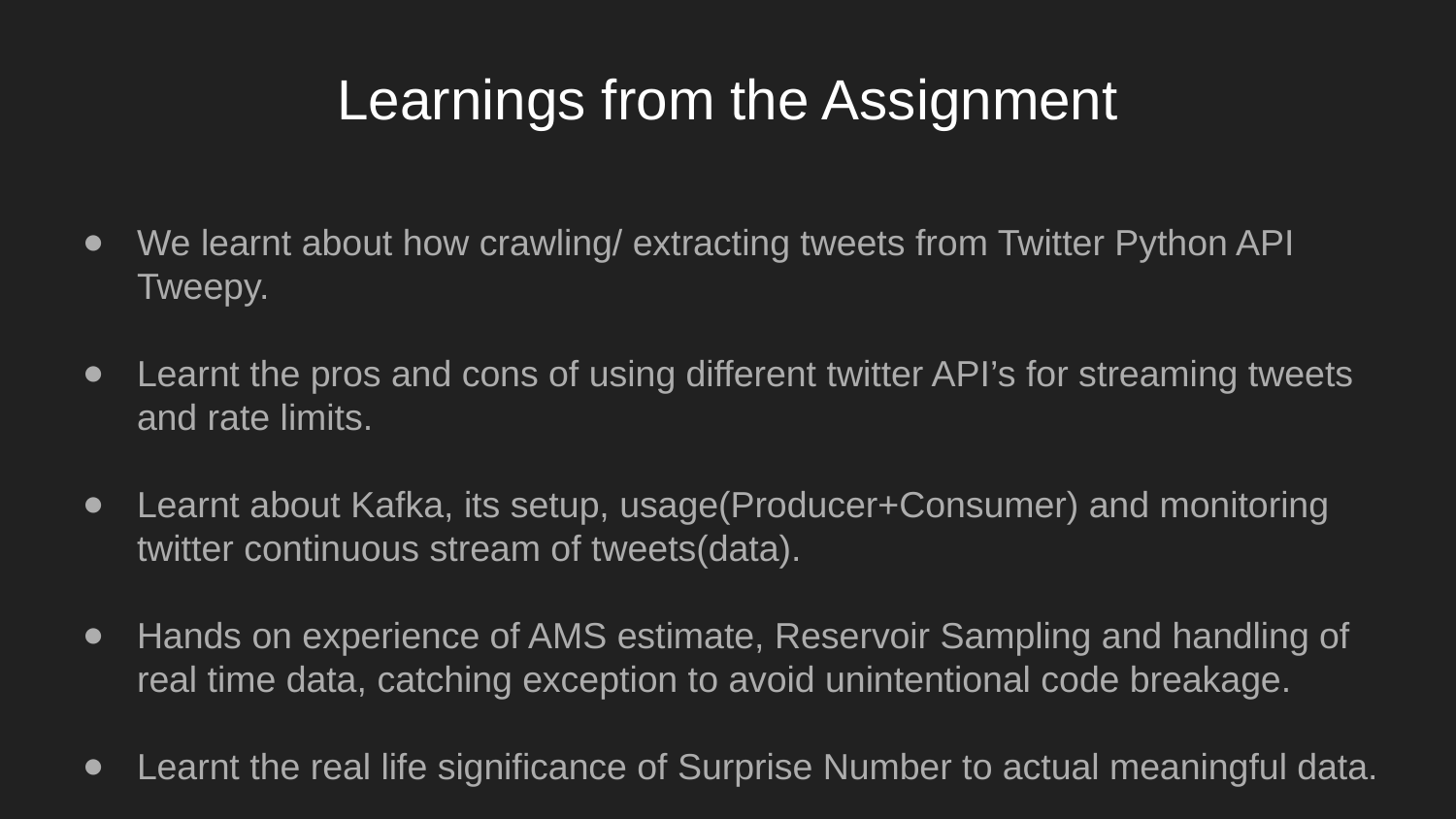

# Learnings from the Assignment
We learnt about how crawling/ extracting tweets from Twitter Python API Tweepy.

Learnt the pros and cons of using different twitter API’s for streaming tweets and rate limits.

Learnt about Kafka, its setup, usage(Producer+Consumer) and monitoring twitter continuous stream of tweets(data).

Hands on experience of AMS estimate, Reservoir Sampling and handling of real time data, catching exception to avoid unintentional code breakage.

Learnt the real life significance of Surprise Number to actual meaningful data.